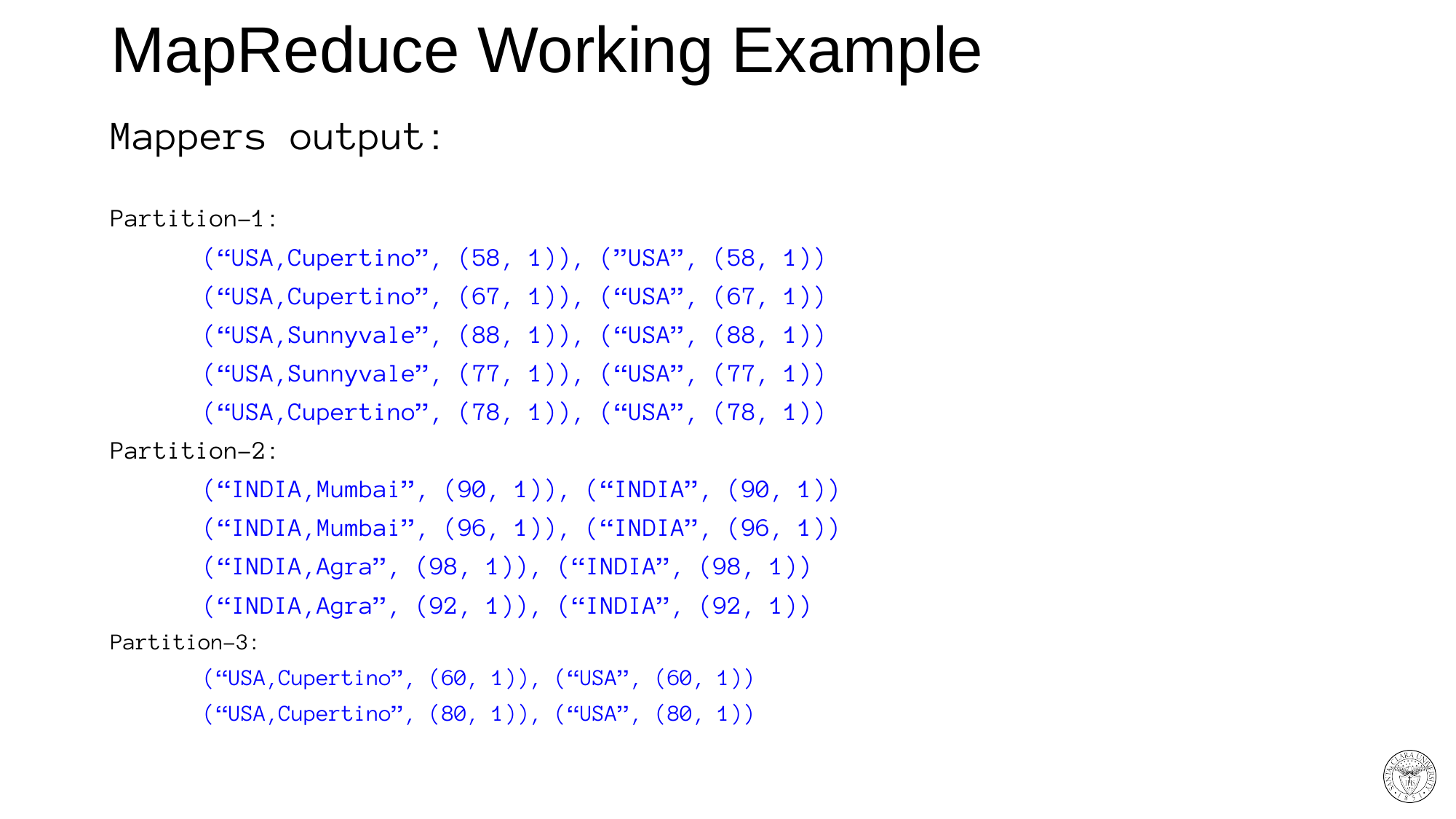

# MapReduce Working Example
Mappers output:

Partition-1:
	(“USA,Cupertino”, (58, 1)), (”USA”, (58, 1))
	(“USA,Cupertino”, (67, 1)), (“USA”, (67, 1))
	(“USA,Sunnyvale”, (88, 1)), (“USA”, (88, 1))
	(“USA,Sunnyvale”, (77, 1)), (“USA”, (77, 1))
	(“USA,Cupertino”, (78, 1)), (“USA”, (78, 1))
Partition-2:
	(“INDIA,Mumbai”, (90, 1)), (“INDIA”, (90, 1))
	(“INDIA,Mumbai”, (96, 1)), (“INDIA”, (96, 1))
	(“INDIA,Agra”, (98, 1)), (“INDIA”, (98, 1))
	(“INDIA,Agra”, (92, 1)), (“INDIA”, (92, 1))
Partition-3:
	(“USA,Cupertino”, (60, 1)), (“USA”, (60, 1))
	(“USA,Cupertino”, (80, 1)), (“USA”, (80, 1))